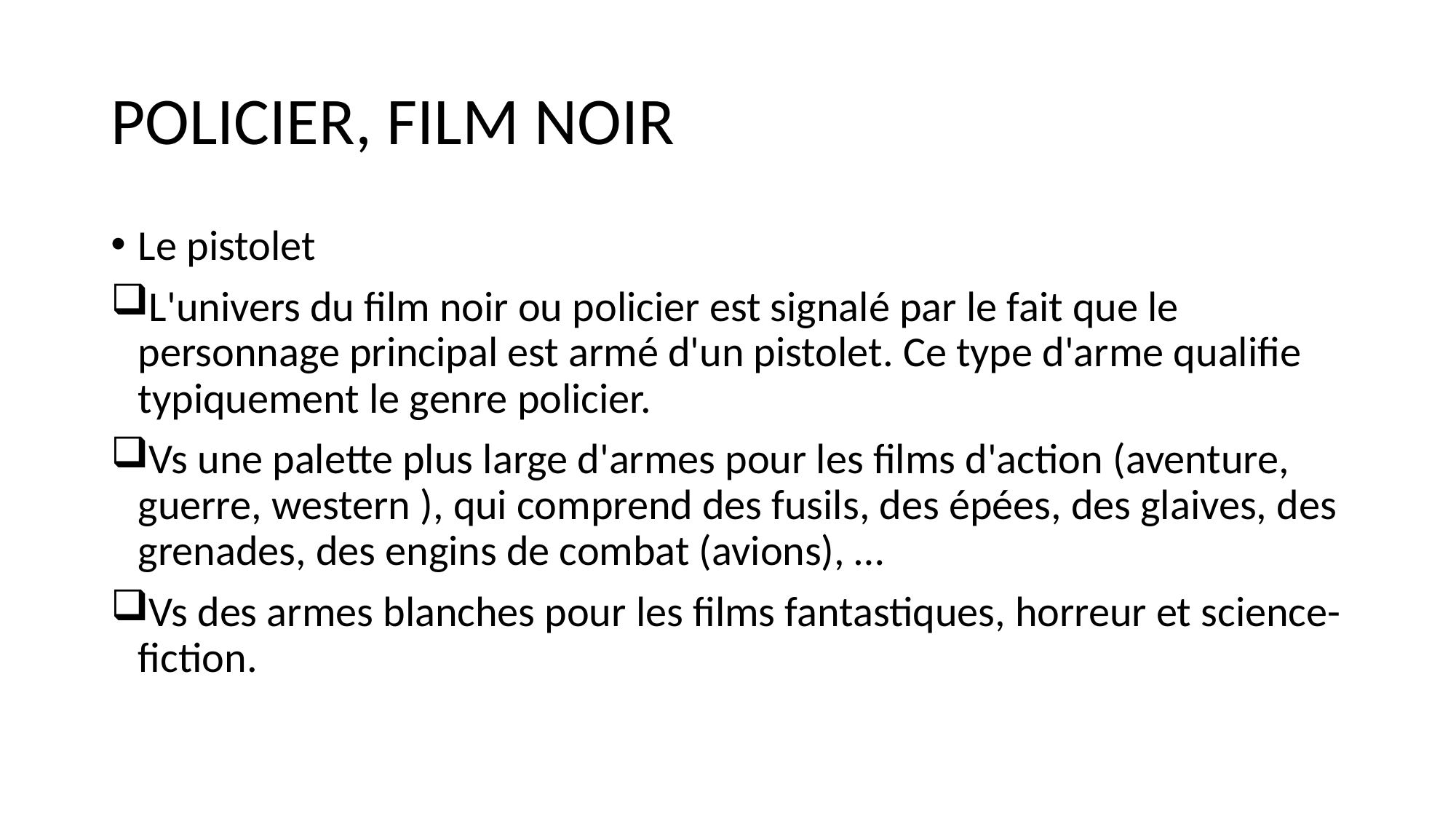

# POLICIER, FILM NOIR
Le pistolet
L'univers du film noir ou policier est signalé par le fait que le personnage principal est armé d'un pistolet. Ce type d'arme qualifie typiquement le genre policier.
Vs une palette plus large d'armes pour les films d'action (aventure, guerre, western ), qui comprend des fusils, des épées, des glaives, des grenades, des engins de combat (avions), …
Vs des armes blanches pour les films fantastiques, horreur et science-fiction.